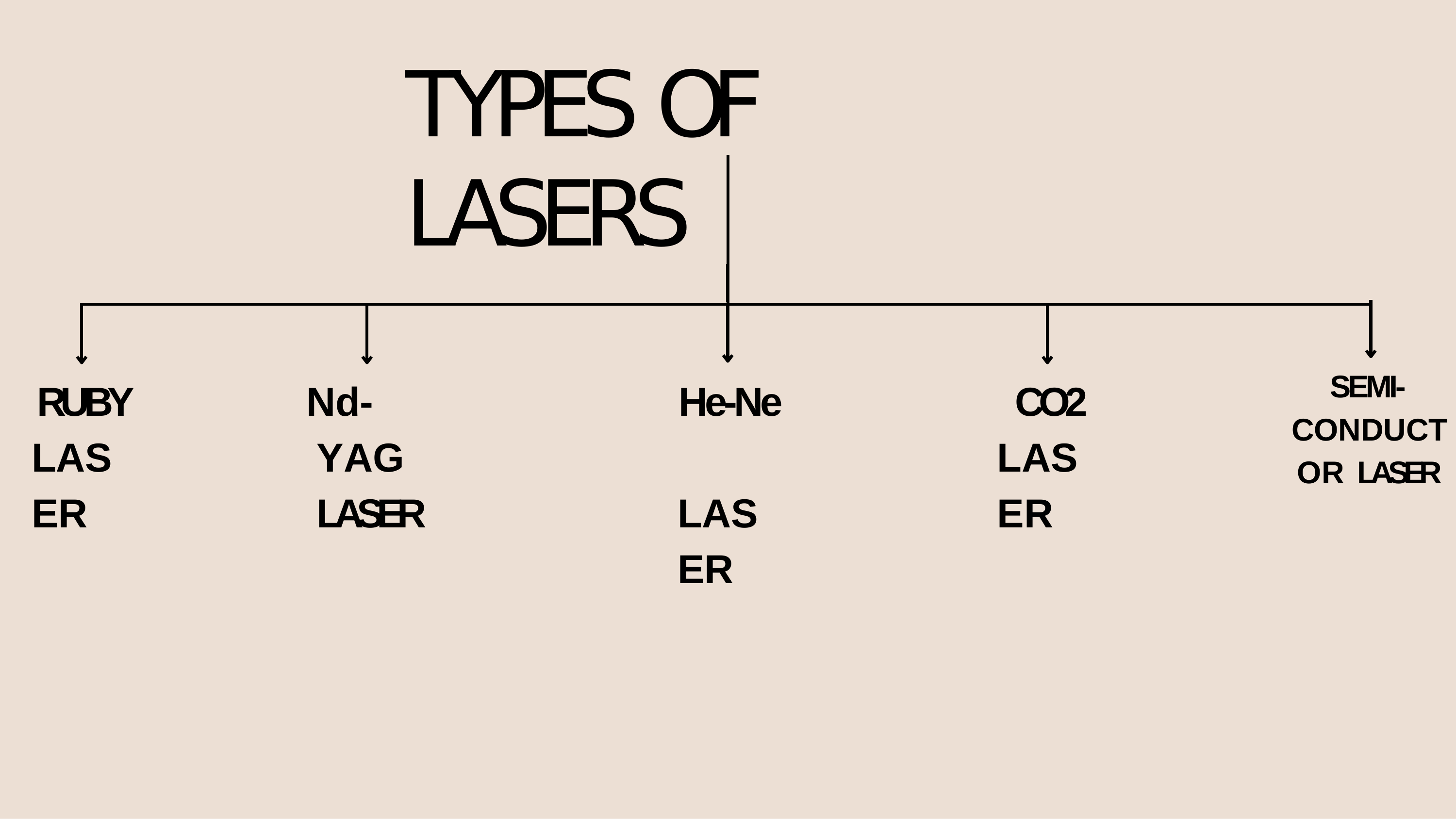

# TYPES OF LASERS

SEMI-  CONDUCTOR  LASER
RUBY  LASER
Nd-YAG  LASER
He-Ne  LASER
CO2  LASER